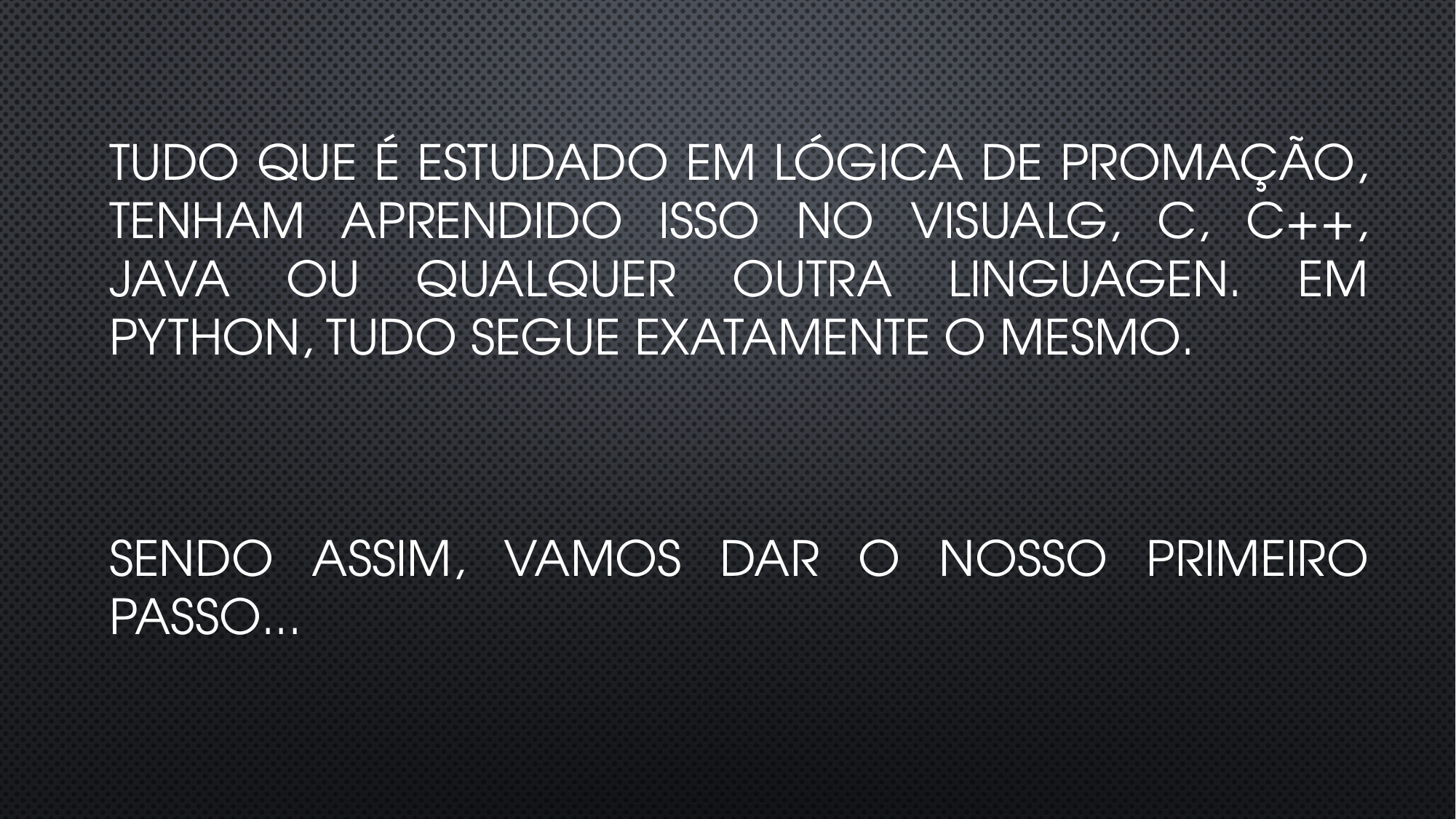

Tudo que é estudado em lógica de promação, tenham aprendido isso no VisualG, C, C++, Java ou qualquer outra linguagen. Em python, tudo segue exatamente o mesmo.

Sendo assim, vamos dar o nosso primeiro passo...